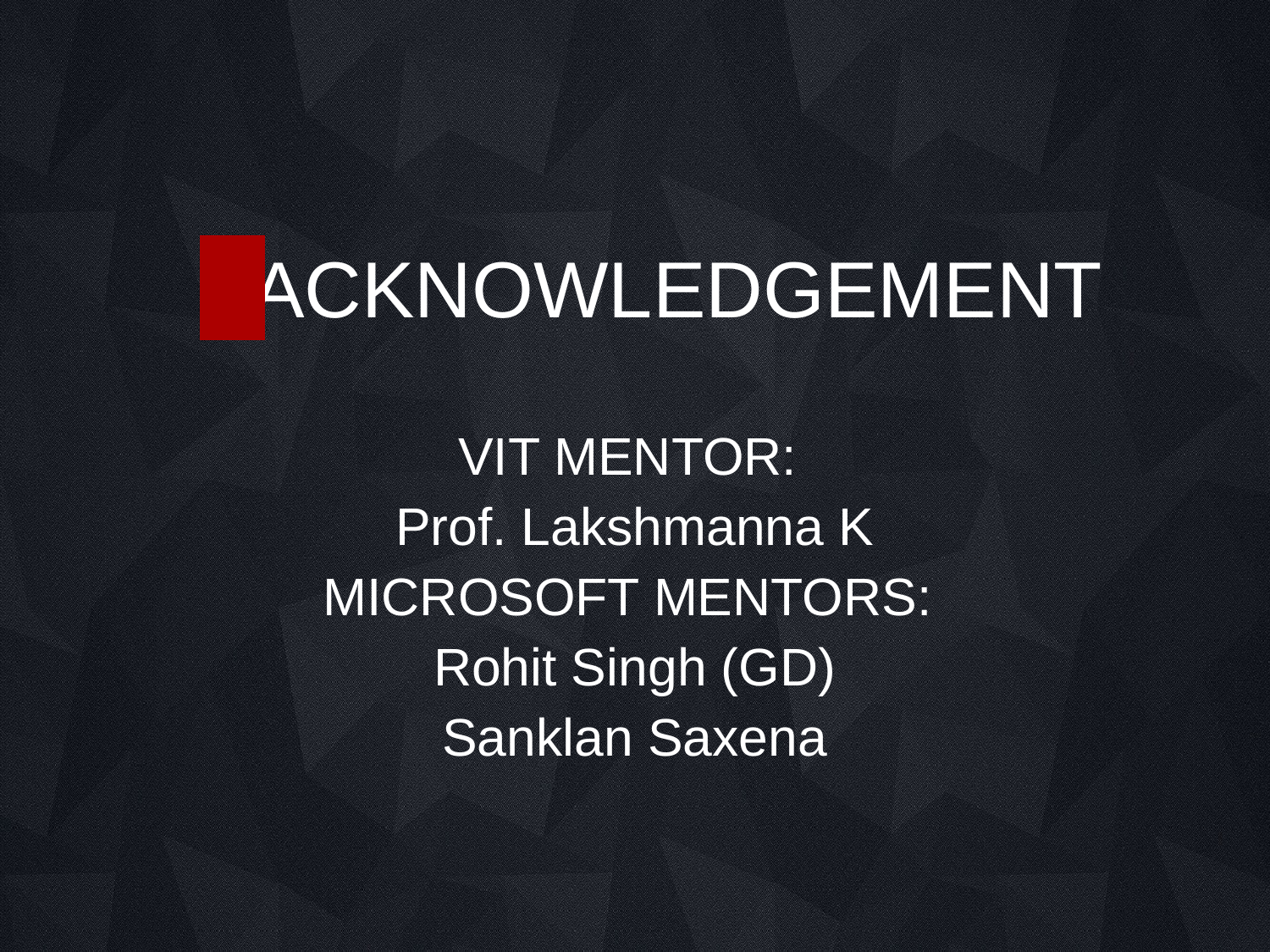

# ACKNOWLEDGEMENT

VIT MENTOR:
Prof. Lakshmanna K
MICROSOFT MENTORS:
Rohit Singh (GD)
Sanklan Saxena